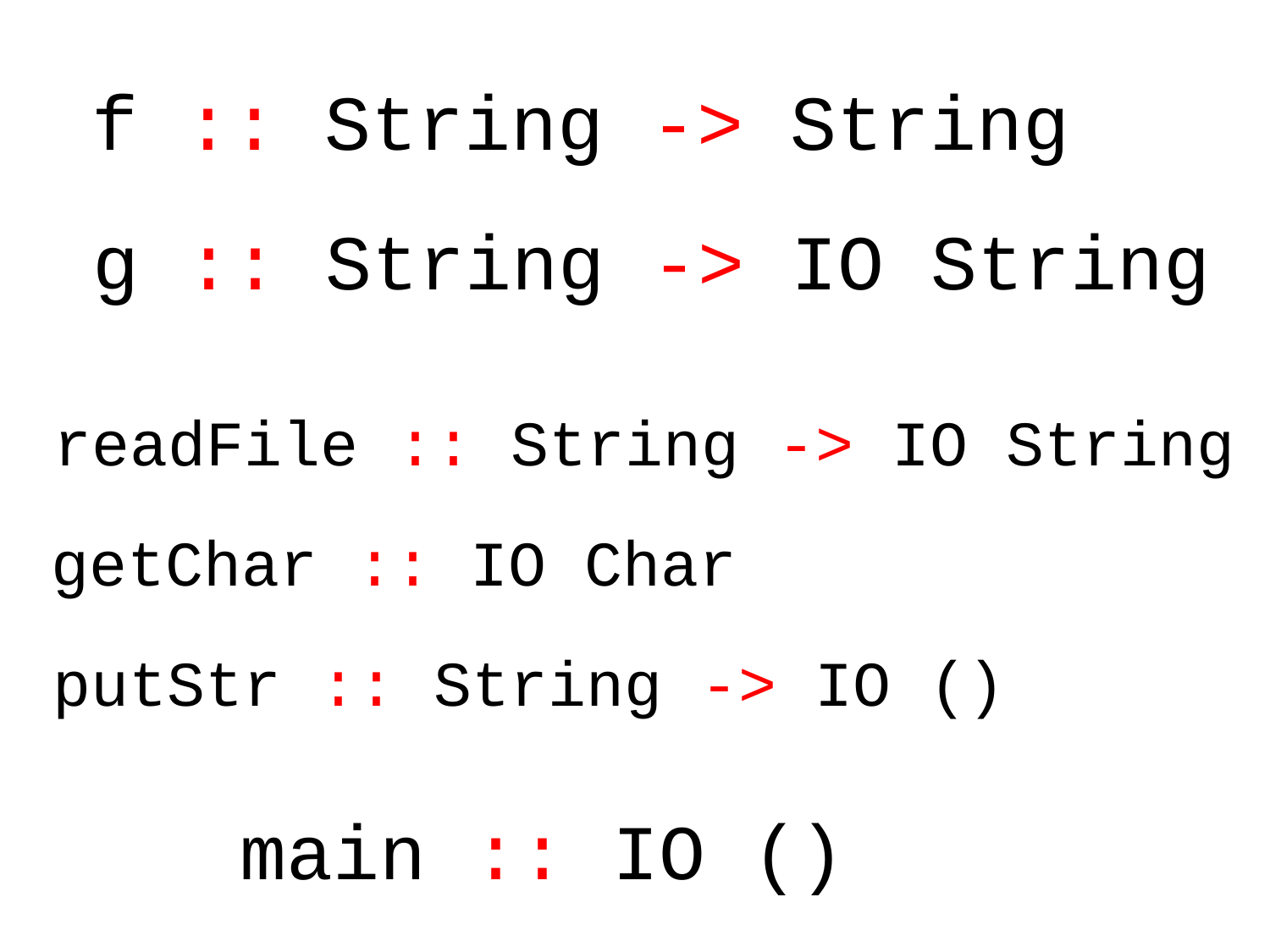

f :: String -> String
g :: String -> IO String
readFile :: String -> IO String
getChar :: IO Char
putStr :: String -> IO ()
main :: IO ()